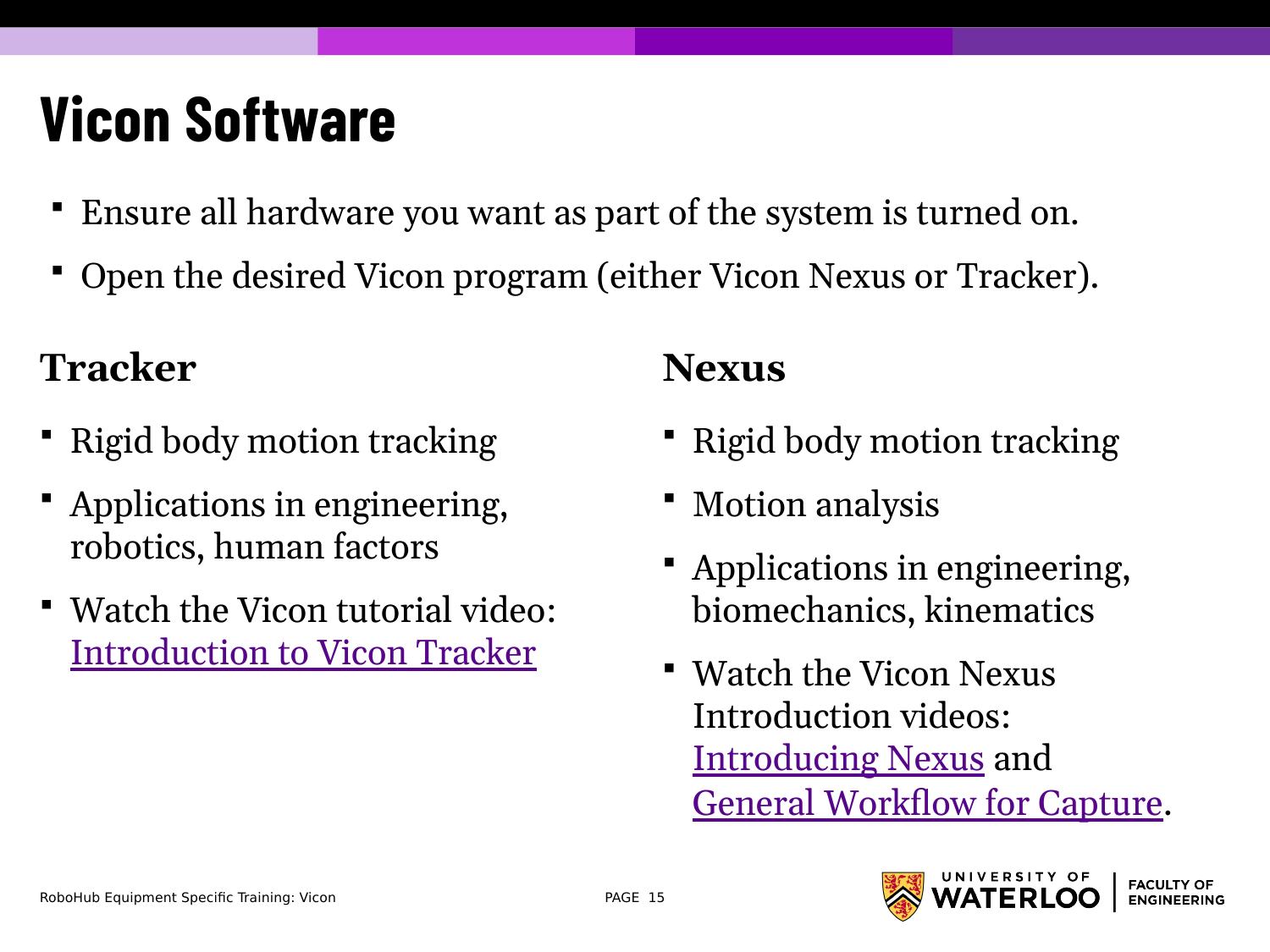

# Vicon Software
Ensure all hardware you want as part of the system is turned on.
Open the desired Vicon program (either Vicon Nexus or Tracker).

Tracker
Nexus
Rigid body motion tracking
Applications in engineering, robotics, human factors
Watch the Vicon tutorial video: Introduction to Vicon Tracker

Rigid body motion tracking
Motion analysis
Applications in engineering, biomechanics, kinematics
Watch the Vicon Nexus Introduction videos: Introducing Nexus and  General Workflow for Capture.
RoboHub Equipment Specific Training: Vicon
PAGE  15